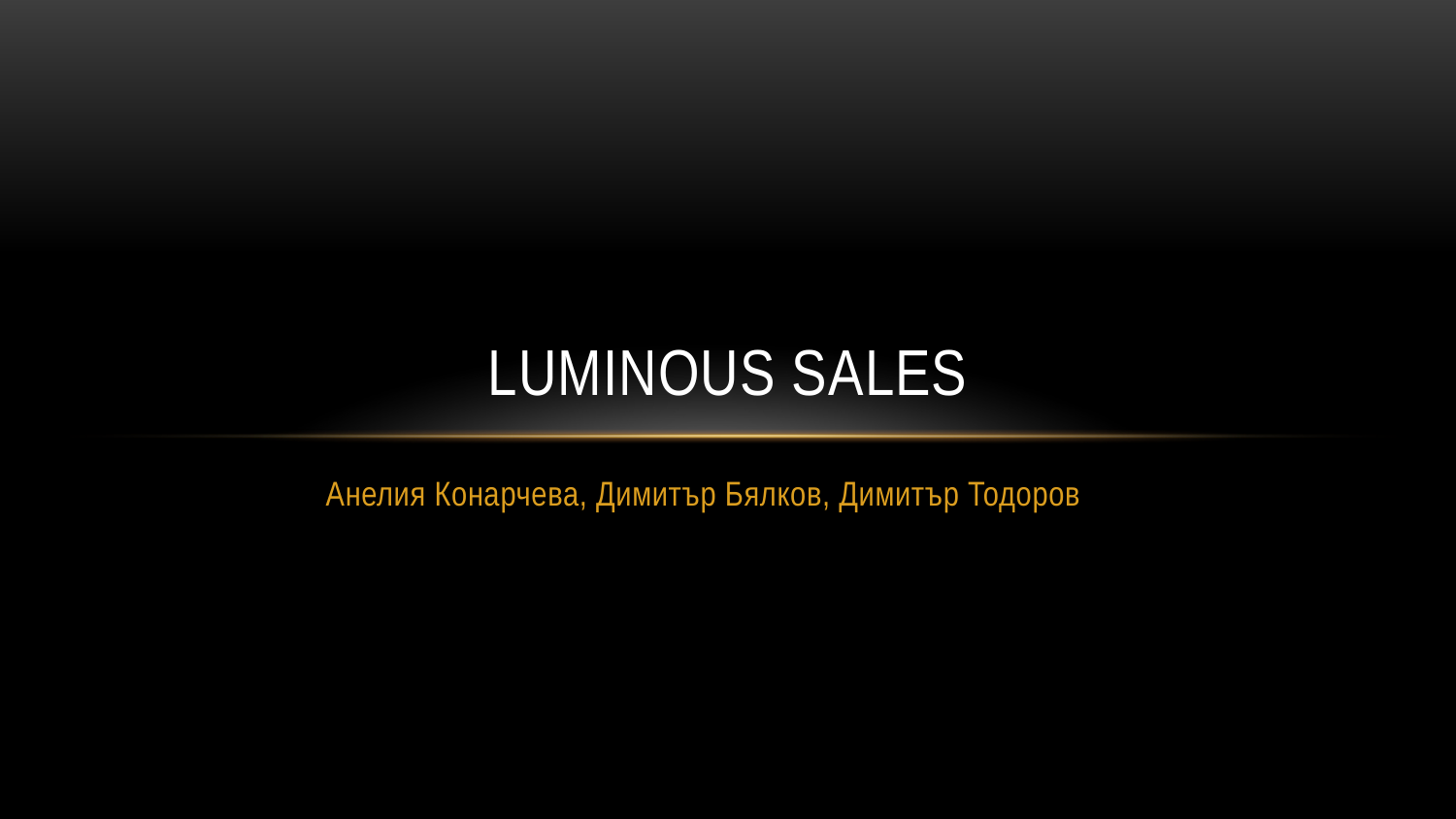

# Luminous Sales
Анелия Конарчева, Димитър Бялков, Димитър Тодоров